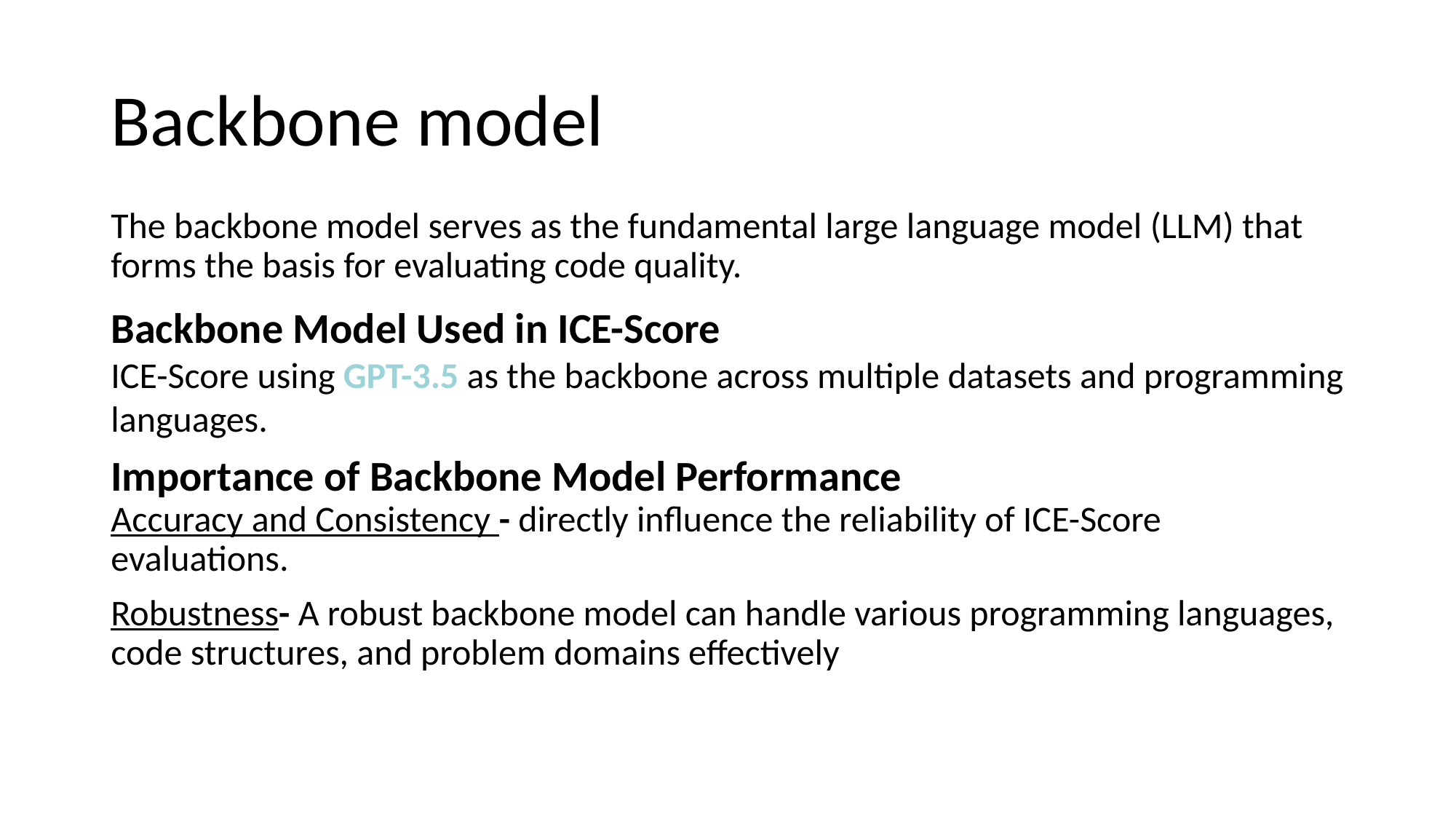

# Backbone model
The backbone model serves as the fundamental large language model (LLM) that forms the basis for evaluating code quality.
Backbone Model Used in ICE-Score
ICE-Score using GPT-3.5 as the backbone across multiple datasets and programming languages.
Importance of Backbone Model Performance
Accuracy and Consistency - directly influence the reliability of ICE-Score evaluations.
Robustness- A robust backbone model can handle various programming languages, code structures, and problem domains effectively